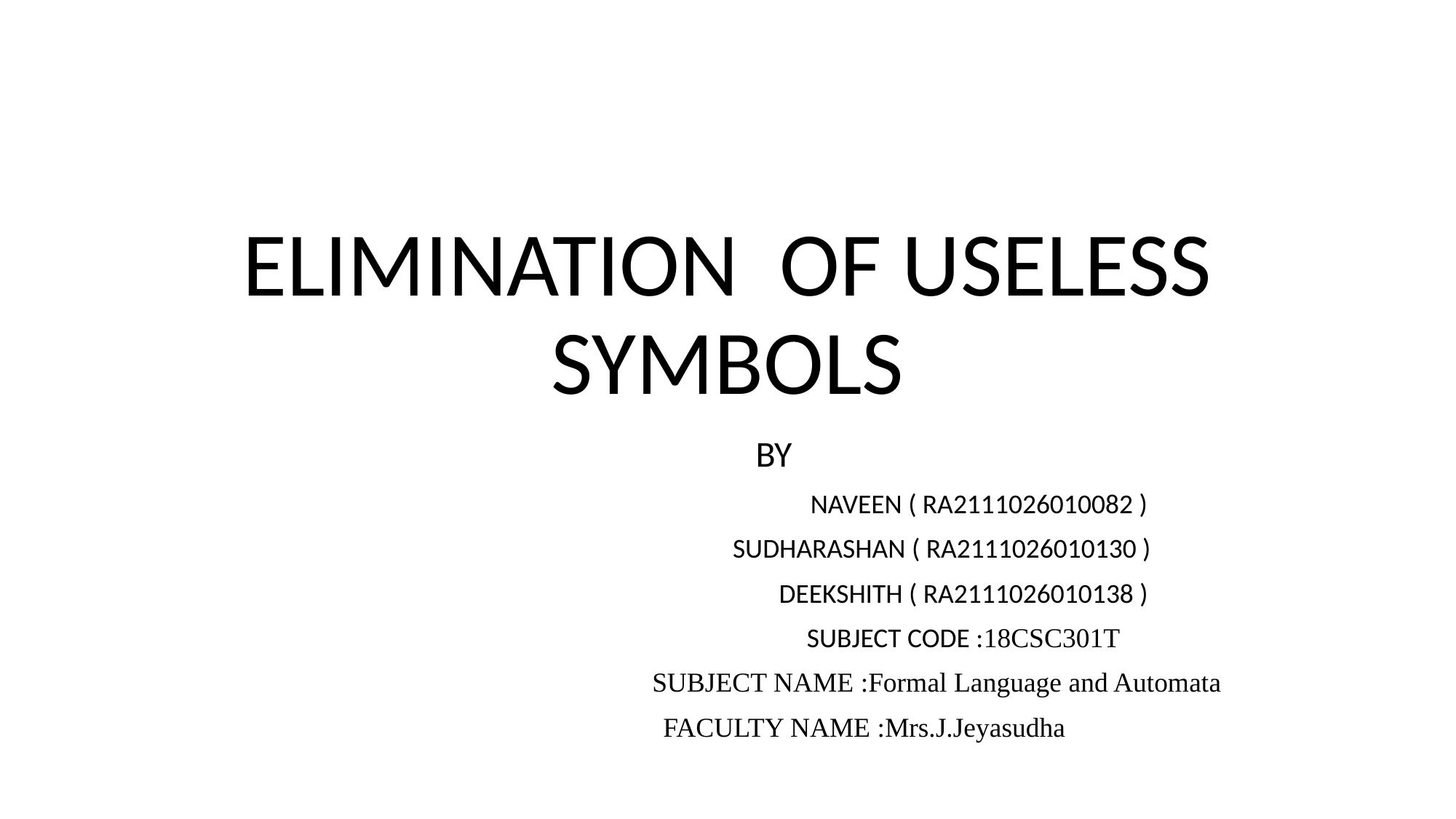

# ELIMINATION  OF USELESS SYMBOLS
BY
                                                                 NAVEEN ( RA2111026010082 )
                                                     SUDHARASHAN ( RA2111026010130 )
                                                            DEEKSHITH ( RA2111026010138 )
                                                            SUBJECT CODE :18CSC301T
                                              SUBJECT NAME :Formal Language and Automata
                         FACULTY NAME :Mrs.J.Jeyasudha